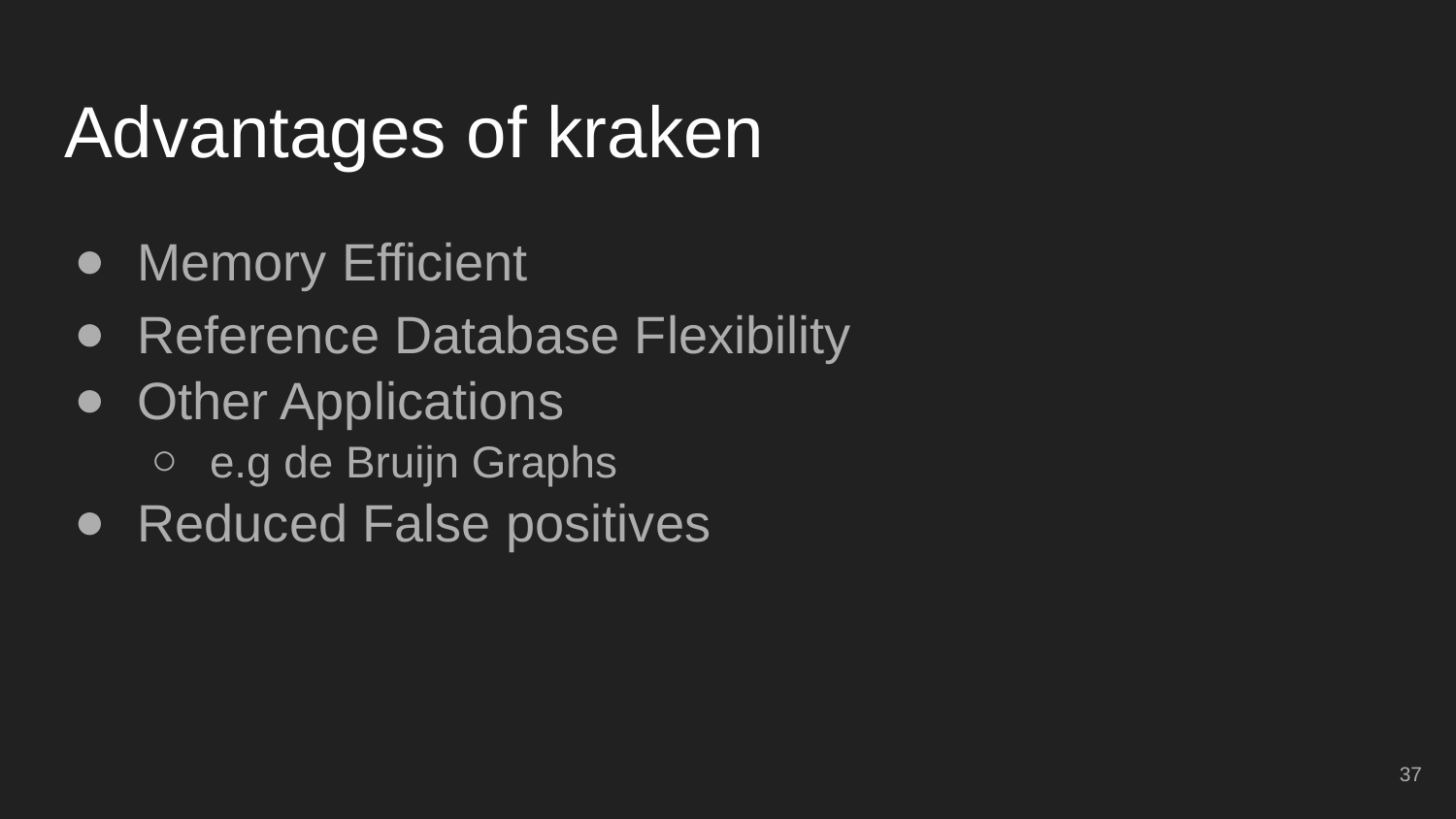

# Advantages of kraken
Memory Efficient
Reference Database Flexibility
Other Applications
e.g de Bruijn Graphs
Reduced False positives

37